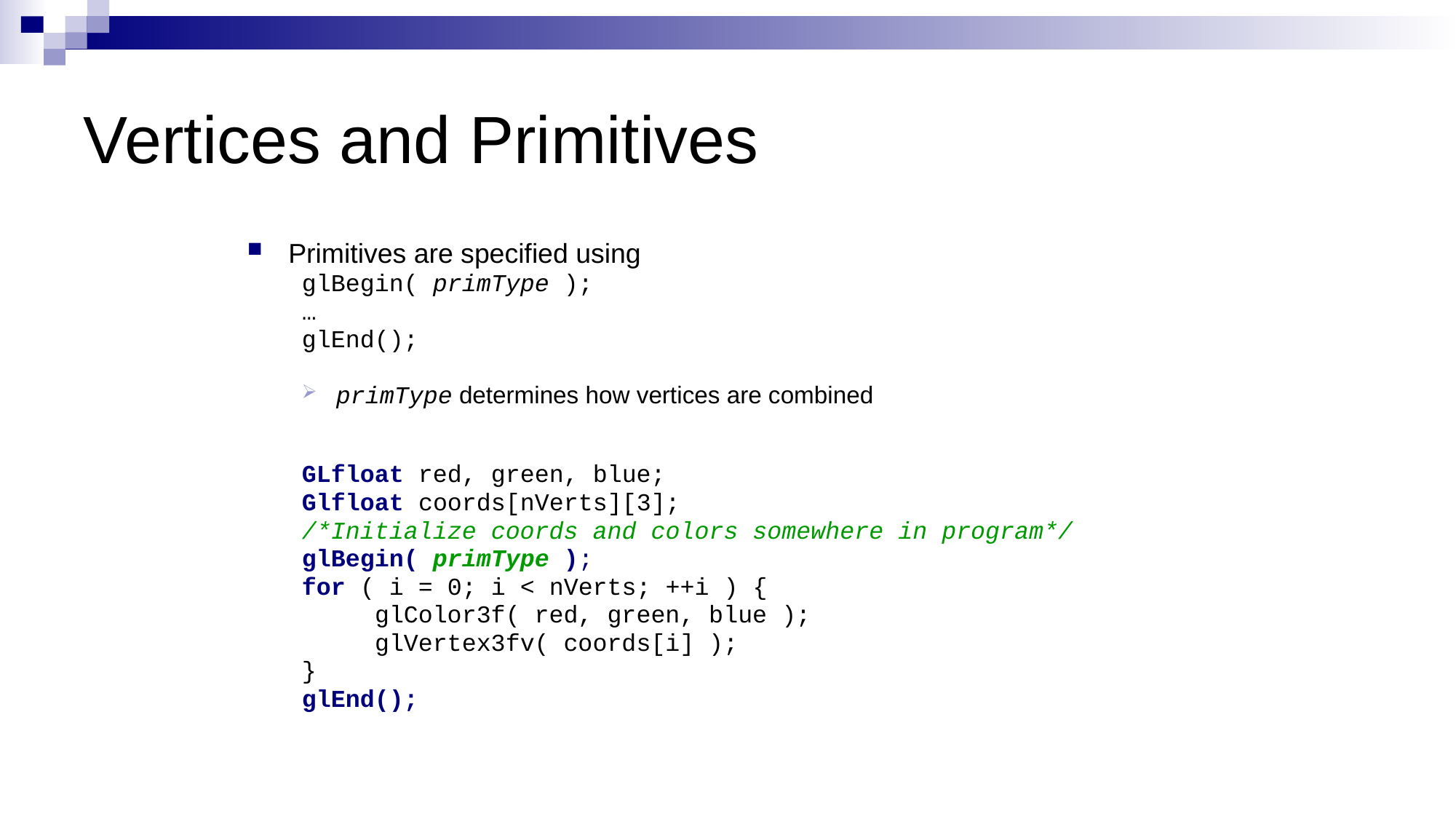

# Vertices and Primitives
Primitives are specified using
glBegin( primType );
…
glEnd();

primType determines how vertices are combined

GLfloat red, green, blue;
Glfloat coords[nVerts][3];
/*Initialize coords and colors somewhere in program*/
glBegin( primType );
for ( i = 0; i < nVerts; ++i ) {
     glColor3f( red, green, blue );
     glVertex3fv( coords[i] );
}
glEnd();